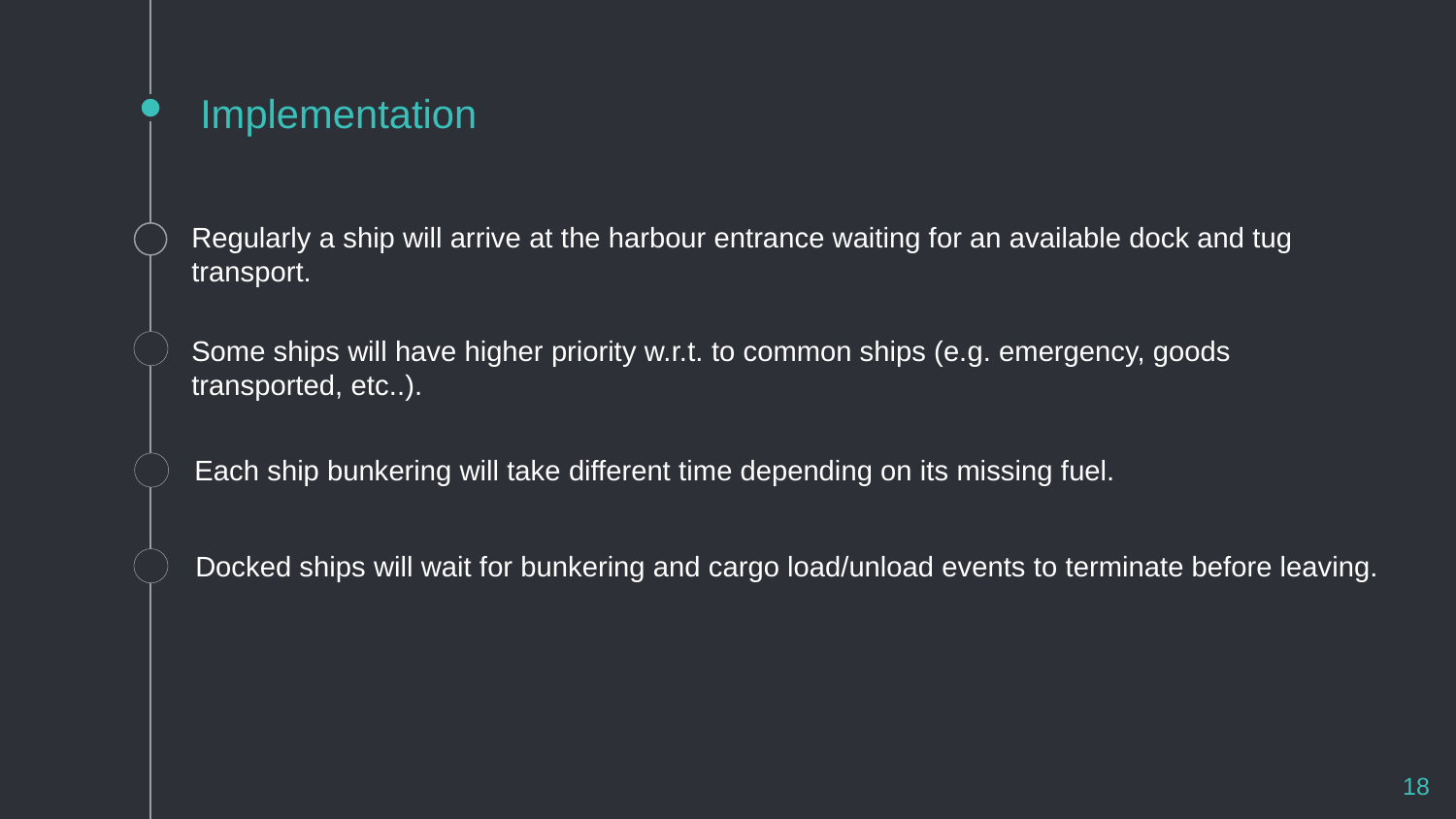

# Implementation
Regularly a ship will arrive at the harbour entrance waiting for an available dock and tug transport.
Some ships will have higher priority w.r.t. to common ships (e.g. emergency, goods transported, etc..).

Each ship bunkering will take different time depending on its missing fuel.

Docked ships will wait for bunkering and cargo load/unload events to terminate before leaving.

18